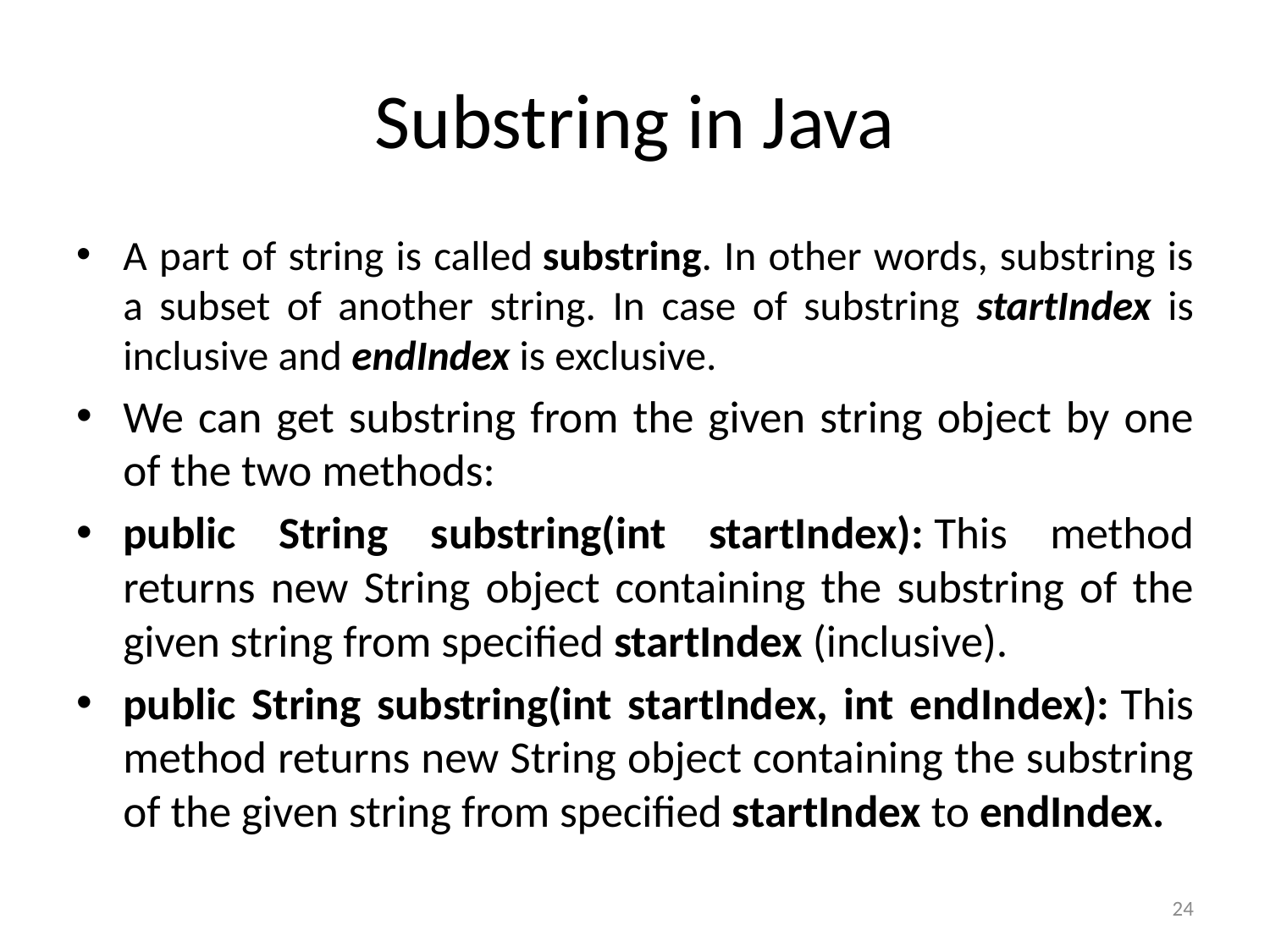

# Substring in Java
A part of string is called substring. In other words, substring is a subset of another string. In case of substring startIndex is inclusive and endIndex is exclusive.
We can get substring from the given string object by one of the two methods:
public String substring(int startIndex): This method returns new String object containing the substring of the given string from specified startIndex (inclusive).
public String substring(int startIndex, int endIndex): This method returns new String object containing the substring of the given string from specified startIndex to endIndex.

24